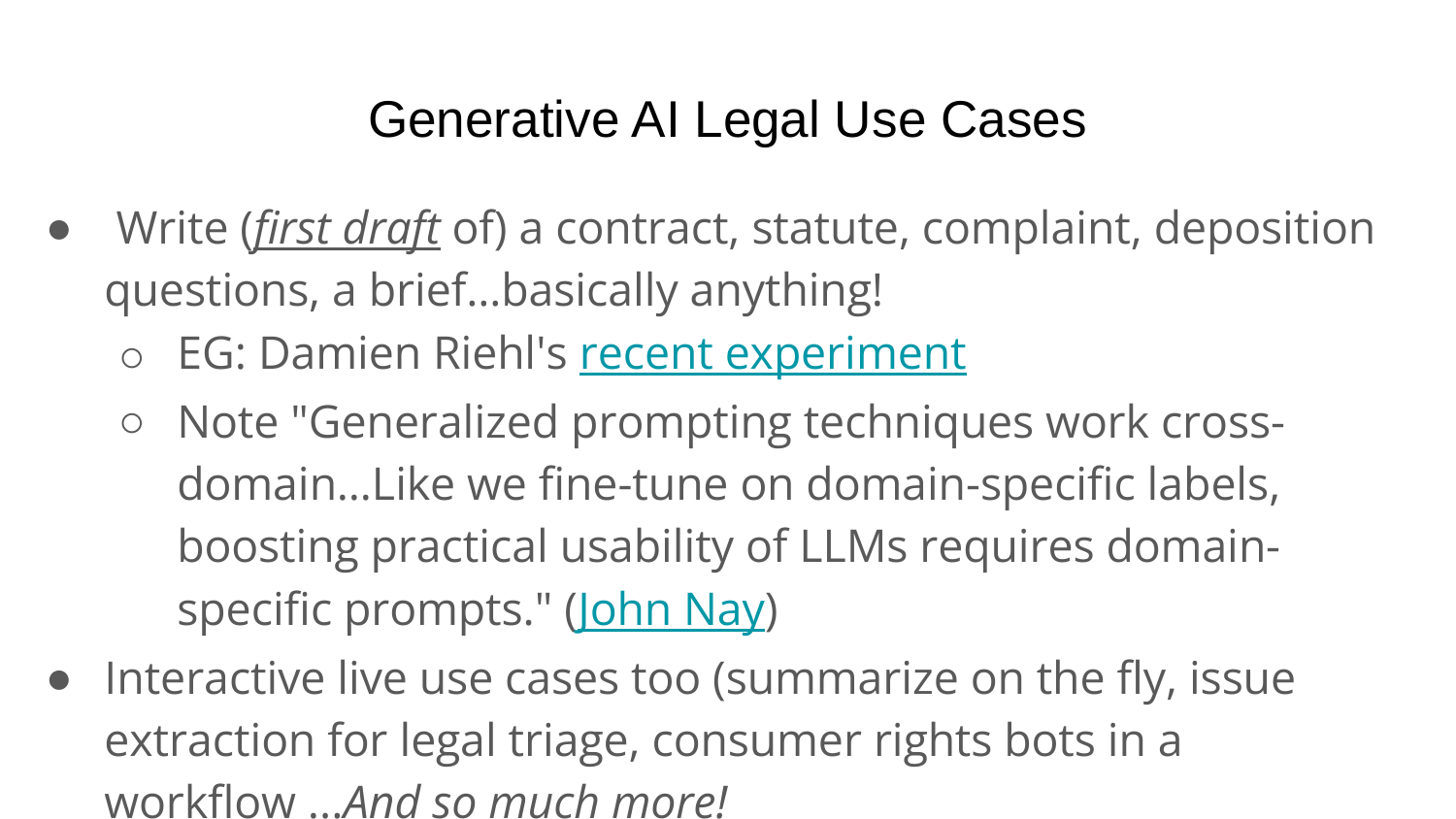

# Generative AI Legal Use Cases
 Write (first draft of) a contract, statute, complaint, deposition questions, a brief…basically anything!
EG: Damien Riehl's recent experiment
Note "Generalized prompting techniques work cross-domain…Like we fine-tune on domain-specific labels, boosting practical usability of LLMs requires domain-specific prompts." (John Nay)
Interactive live use cases too (summarize on the fly, issue extraction for legal triage, consumer rights bots in a workflow ...And so much more!